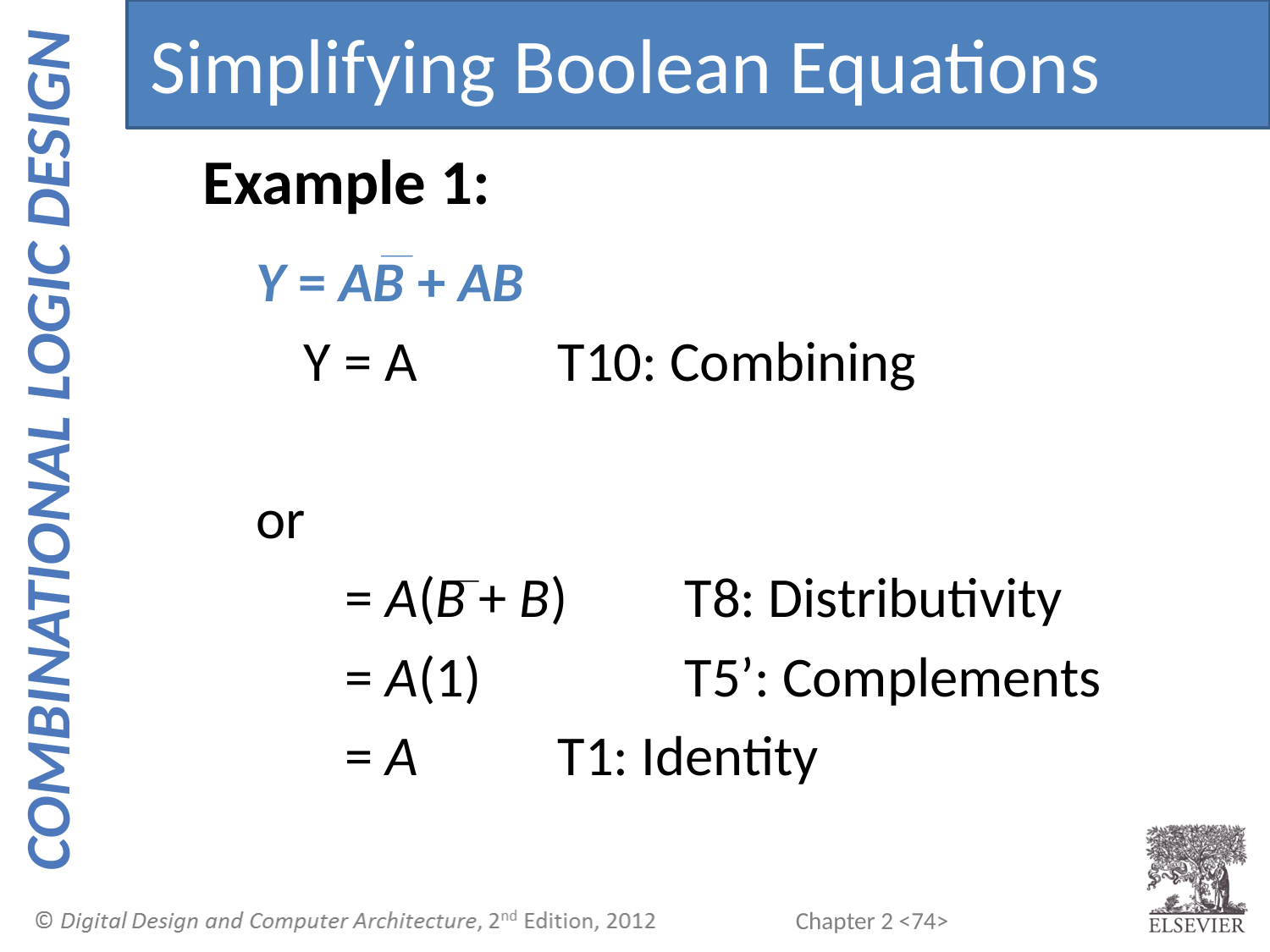

Simplifying Boolean Equations
Example 1:
Y = AB + AB
	Y = A		T10: Combining

or
       = A(B + B)	T8: Distributivity
       = A(1)		T5’: Complements
       = A		T1: Identity